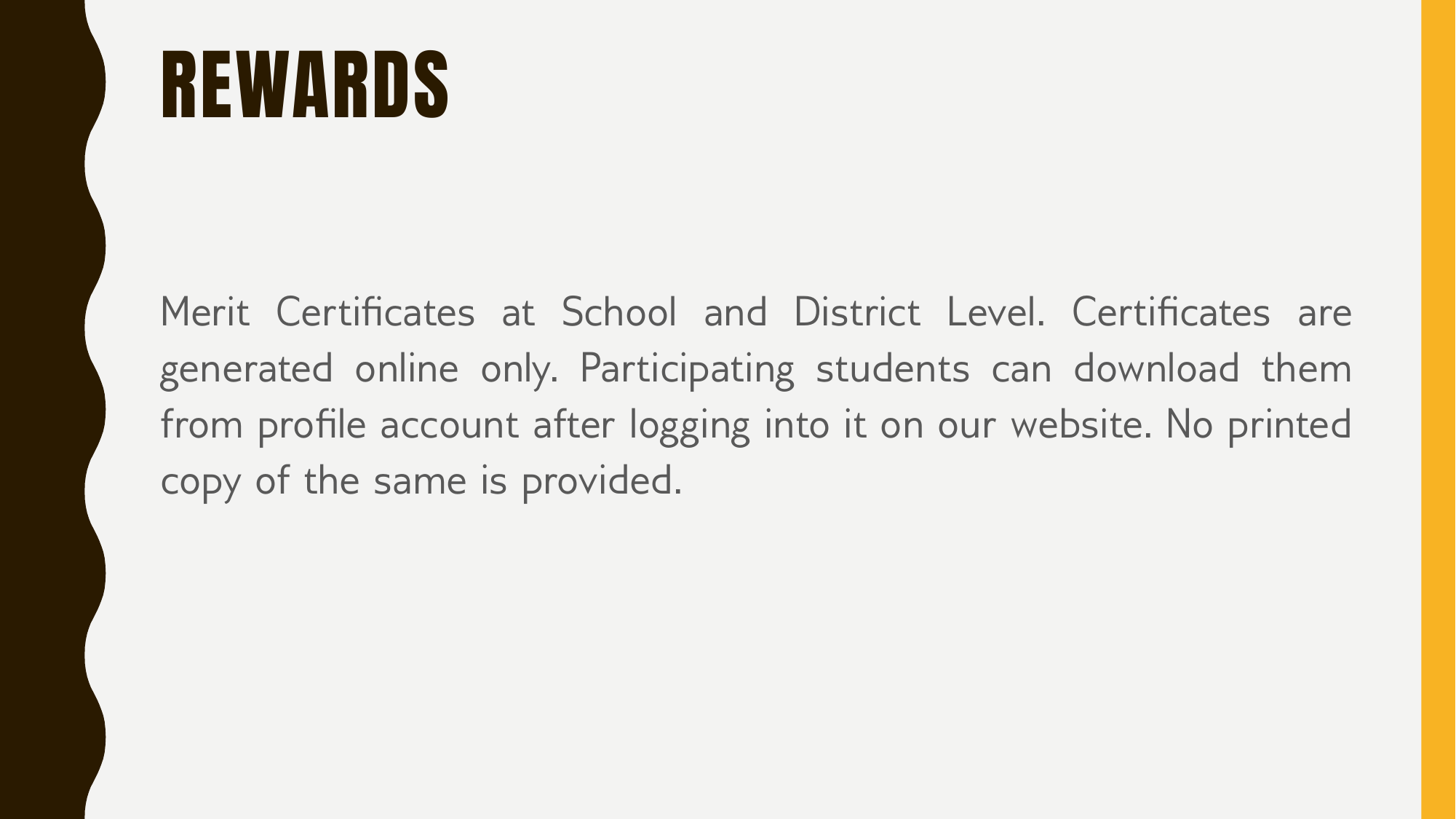

# rewards
Merit Certificates at School and District Level. Certificates are generated online only. Participating students can download them from profile account after logging into it on our website. No printed copy of the same is provided.